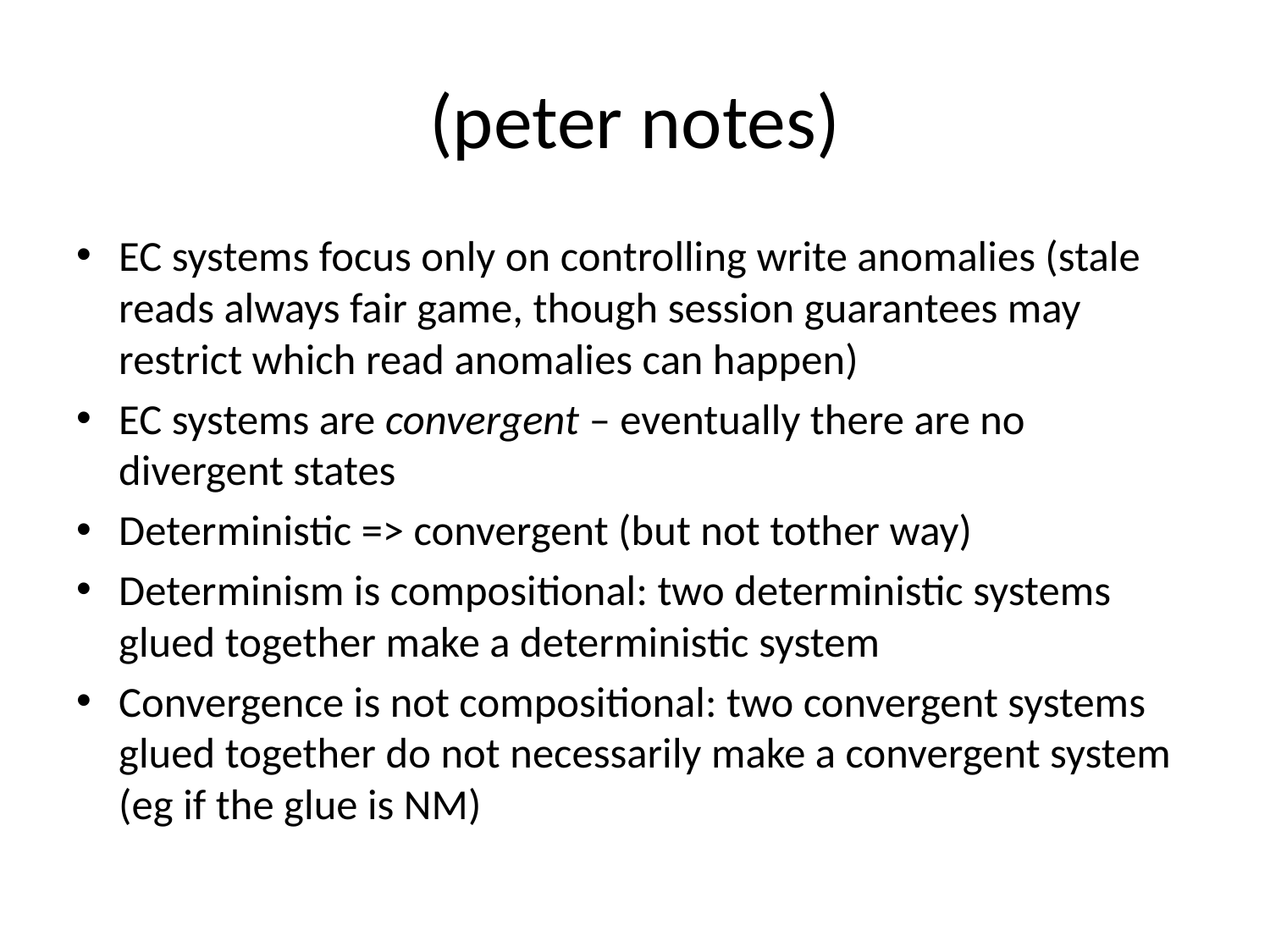

# (peter notes)
EC systems focus only on controlling write anomalies (stale reads always fair game, though session guarantees may restrict which read anomalies can happen)
EC systems are convergent – eventually there are no divergent states
Deterministic => convergent (but not tother way)
Determinism is compositional: two deterministic systems glued together make a deterministic system
Convergence is not compositional: two convergent systems glued together do not necessarily make a convergent system (eg if the glue is NM)